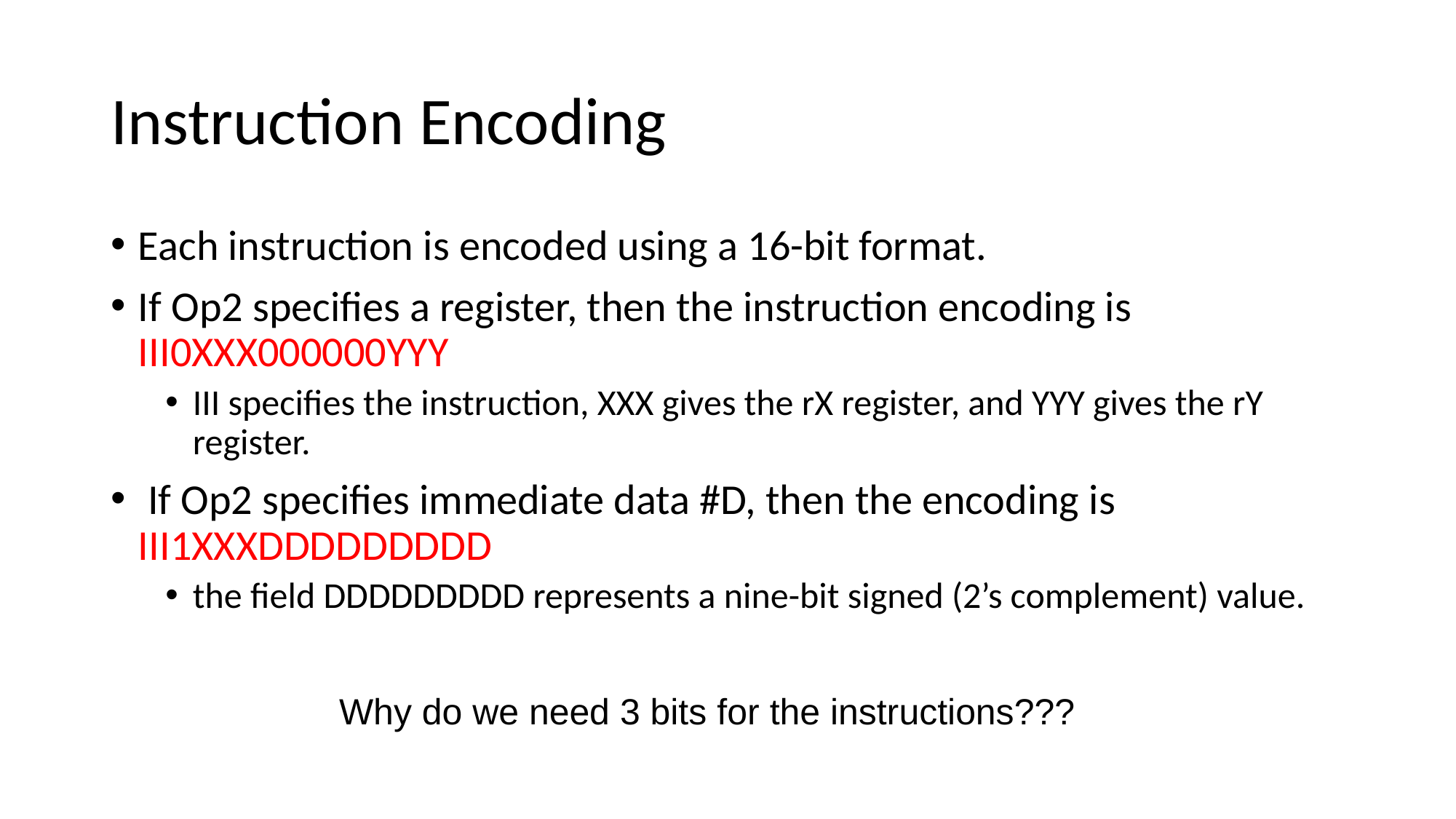

# Instruction Encoding
Each instruction is encoded using a 16-bit format.
If Op2 specifies a register, then the instruction encoding is III0XXX000000YYY
III specifies the instruction, XXX gives the rX register, and YYY gives the rY register.
 If Op2 specifies immediate data #D, then the encoding is III1XXXDDDDDDDDD
the field DDDDDDDDD represents a nine-bit signed (2’s complement) value.
Why do we need 3 bits for the instructions???